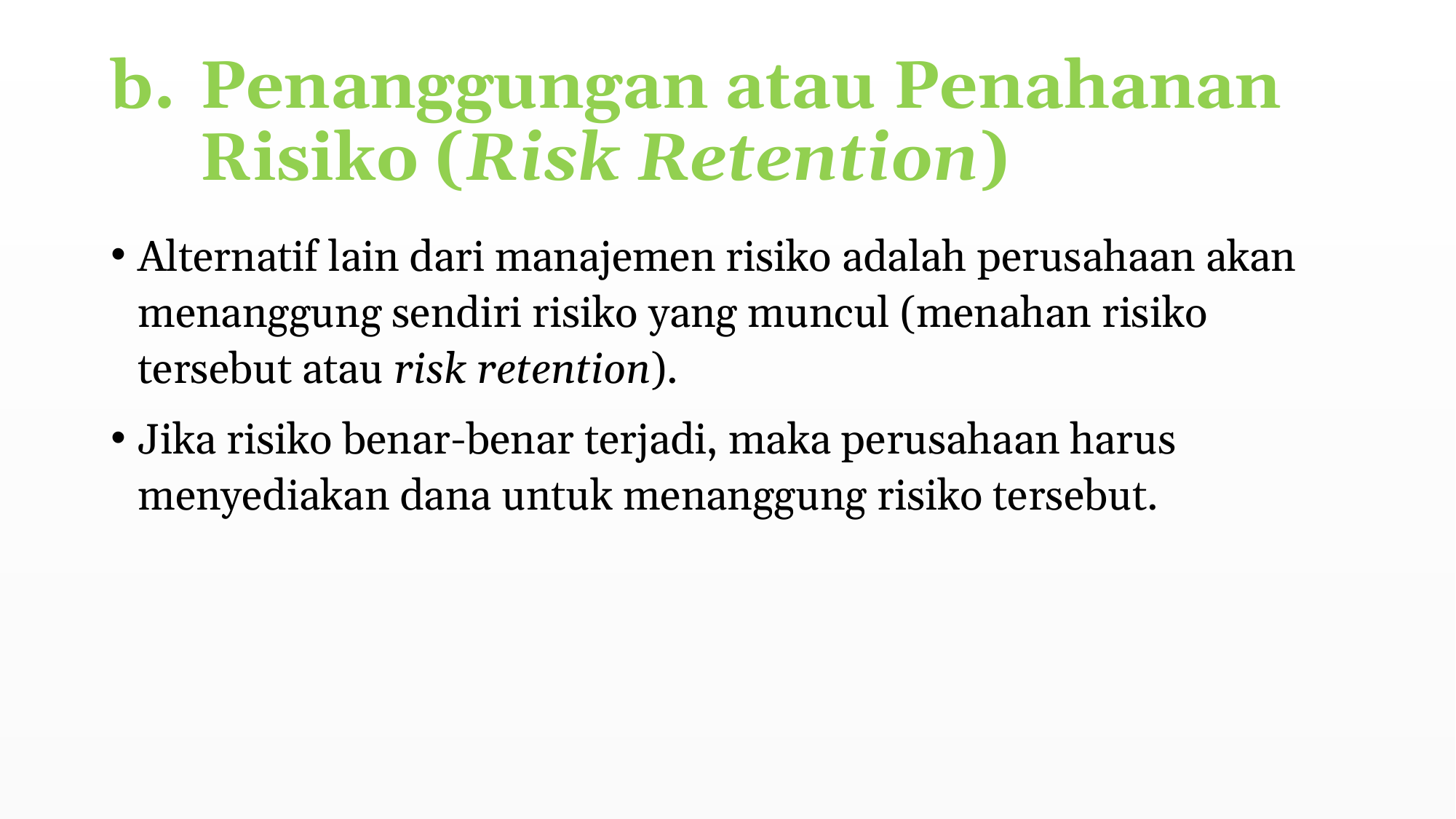

# Penanggungan atau Penahanan Risiko (Risk Retention)
Alternatif lain dari manajemen risiko adalah perusahaan akan menanggung sendiri risiko yang muncul (menahan risiko tersebut atau risk retention).
Jika risiko benar-benar terjadi, maka perusahaan harus menyediakan dana untuk menanggung risiko tersebut.